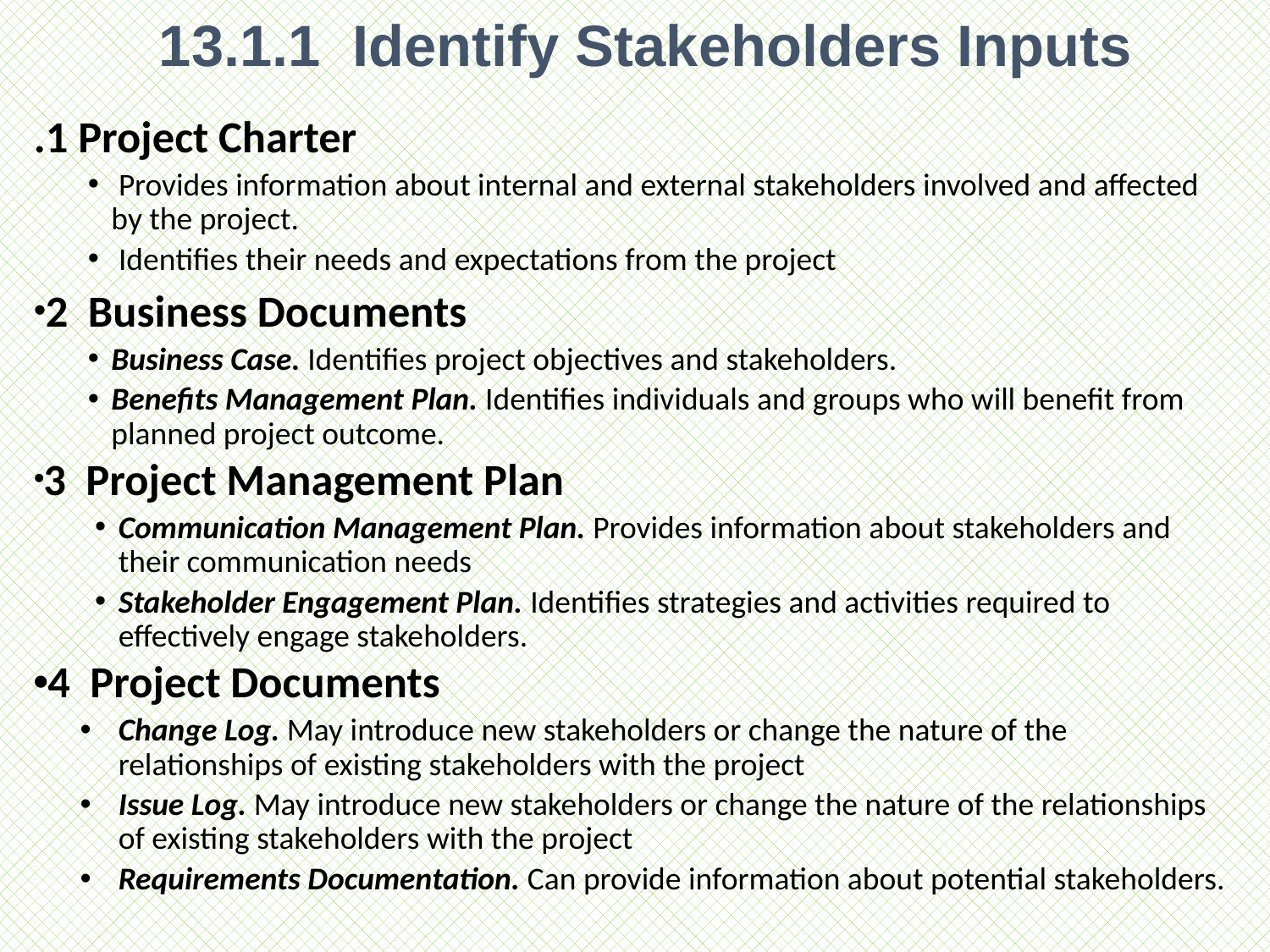

# 13.1.1  Identify Stakeholders Inputs
.1 Project Charter
 Provides information about internal and external stakeholders involved and affected by the project.
 Identifies their needs and expectations from the project
2  Business Documents
Business Case. Identifies project objectives and stakeholders.
Benefits Management Plan. Identifies individuals and groups who will benefit from planned project outcome.
3  Project Management Plan
Communication Management Plan. Provides information about stakeholders and their communication needs
Stakeholder Engagement Plan. Identifies strategies and activities required to effectively engage stakeholders.
4  Project Documents
Change Log. May introduce new stakeholders or change the nature of the relationships of existing stakeholders with the project
Issue Log. May introduce new stakeholders or change the nature of the relationships of existing stakeholders with the project
Requirements Documentation. Can provide information about potential stakeholders.